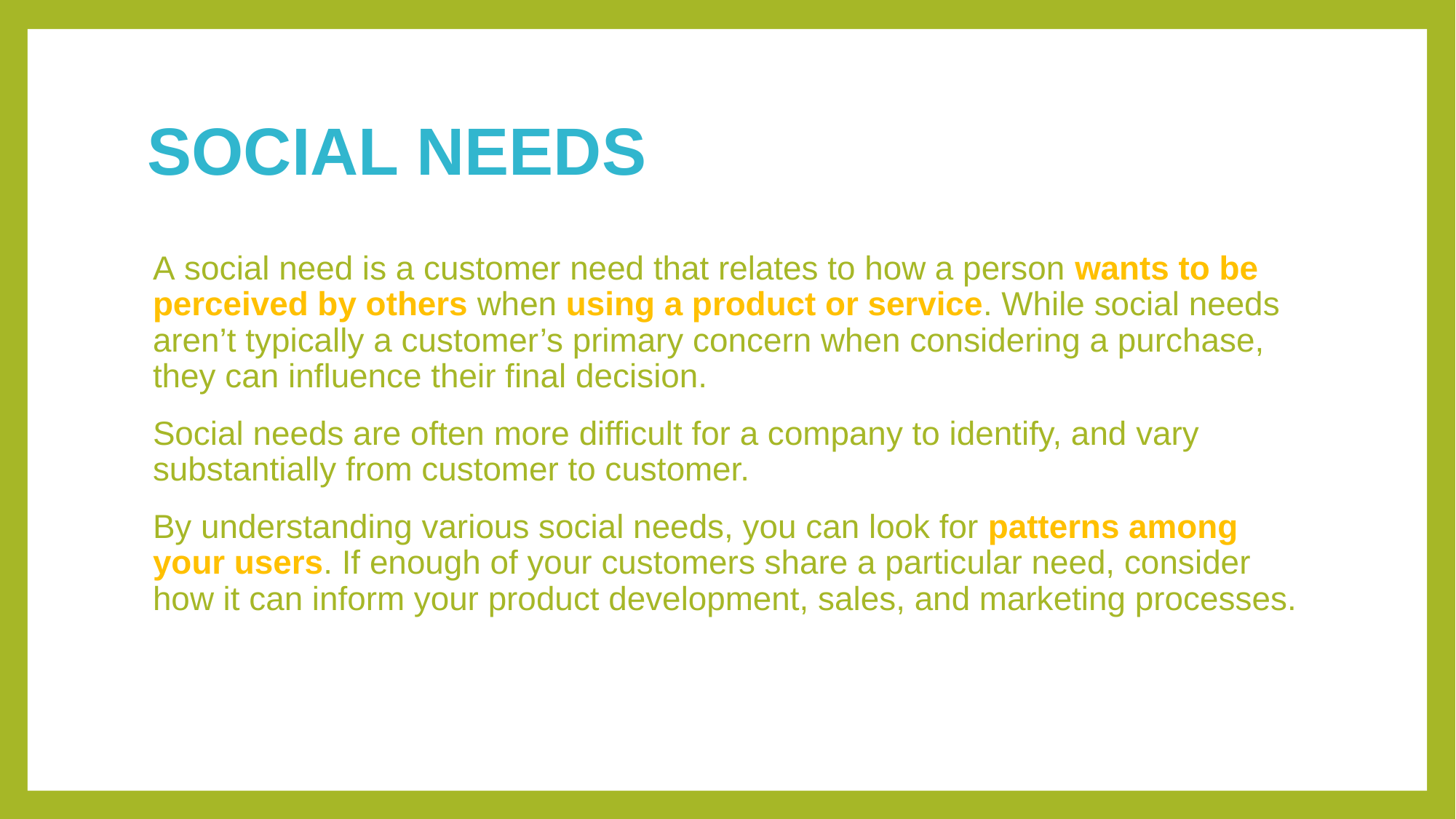

# SOCIAL NEEDS
A social need is a customer need that relates to how a person wants to be perceived by others when using a product or service. While social needs aren’t typically a customer’s primary concern when considering a purchase, they can influence their final decision.
Social needs are often more difficult for a company to identify, and vary substantially from customer to customer.
By understanding various social needs, you can look for patterns among your users. If enough of your customers share a particular need, consider how it can inform your product development, sales, and marketing processes.